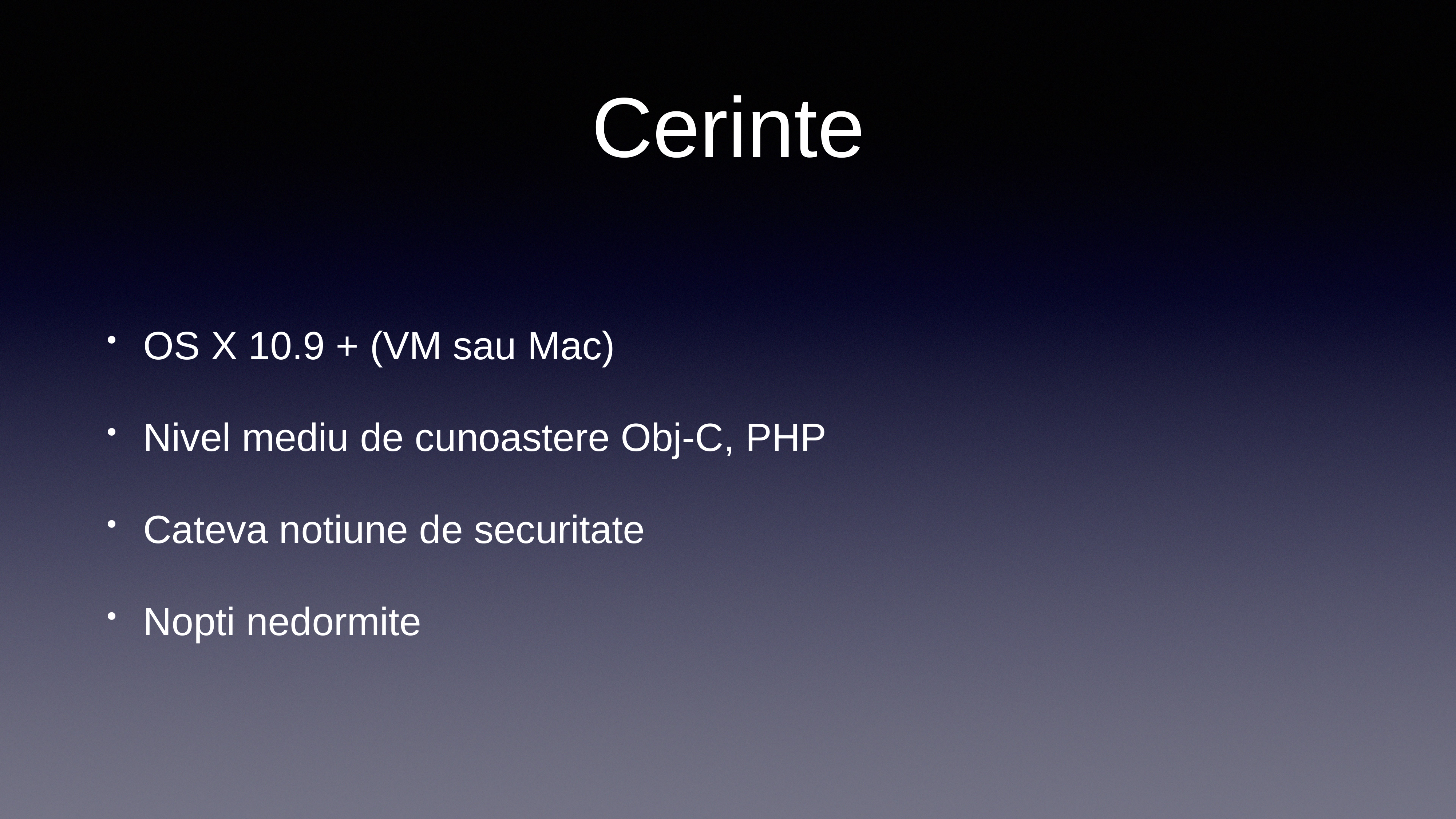

# Cerinte
OS X 10.9 + (VM sau Mac)
Nivel mediu de cunoastere Obj-C, PHP
Cateva notiune de securitate
Nopti nedormite